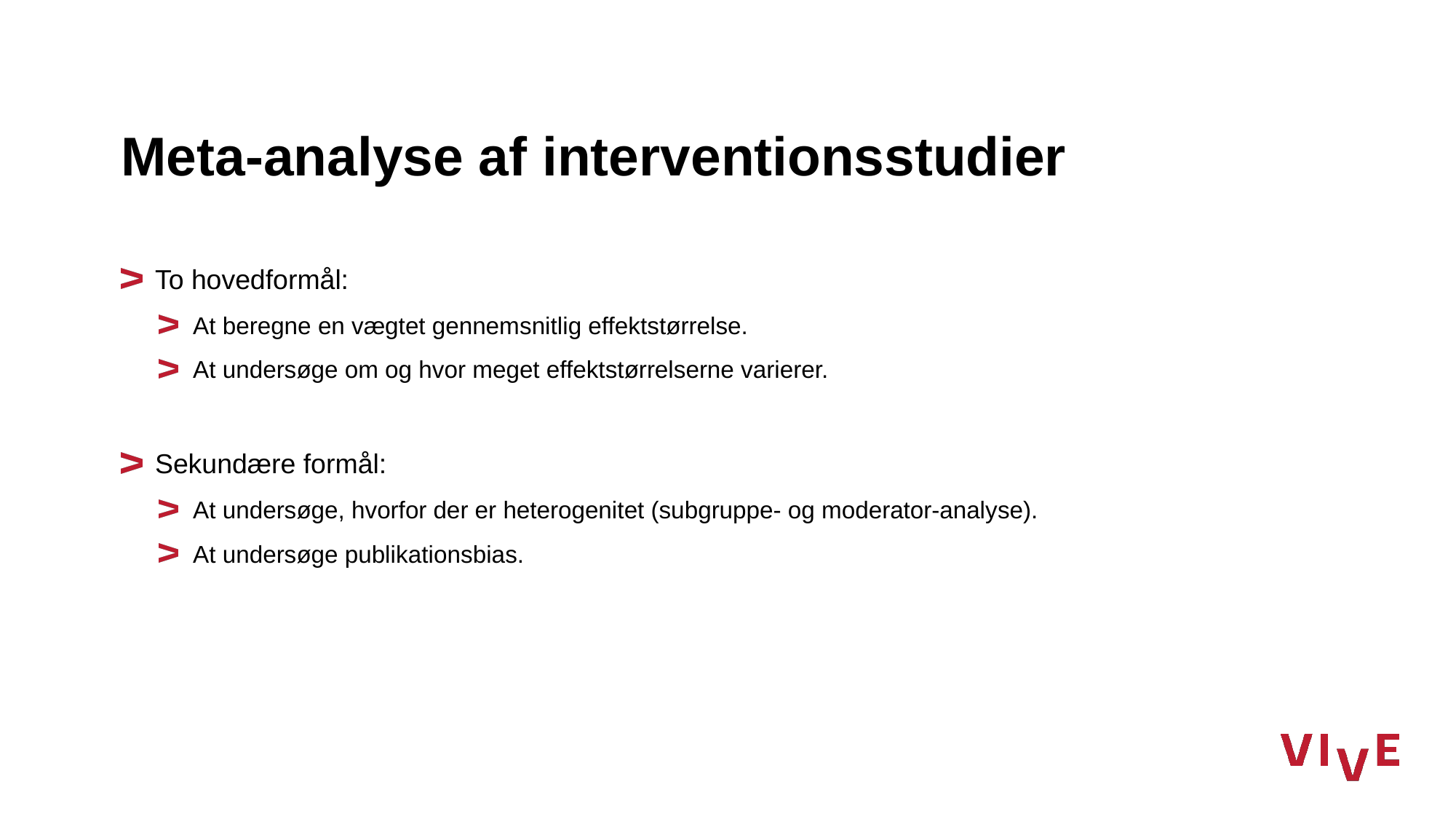

# Meta-analyse af interventionsstudier
To hovedformål:
At beregne en vægtet gennemsnitlig effektstørrelse.
At undersøge om og hvor meget effektstørrelserne varierer.

Sekundære formål:
At undersøge, hvorfor der er heterogenitet (subgruppe- og moderator-analyse).
At undersøge publikationsbias.